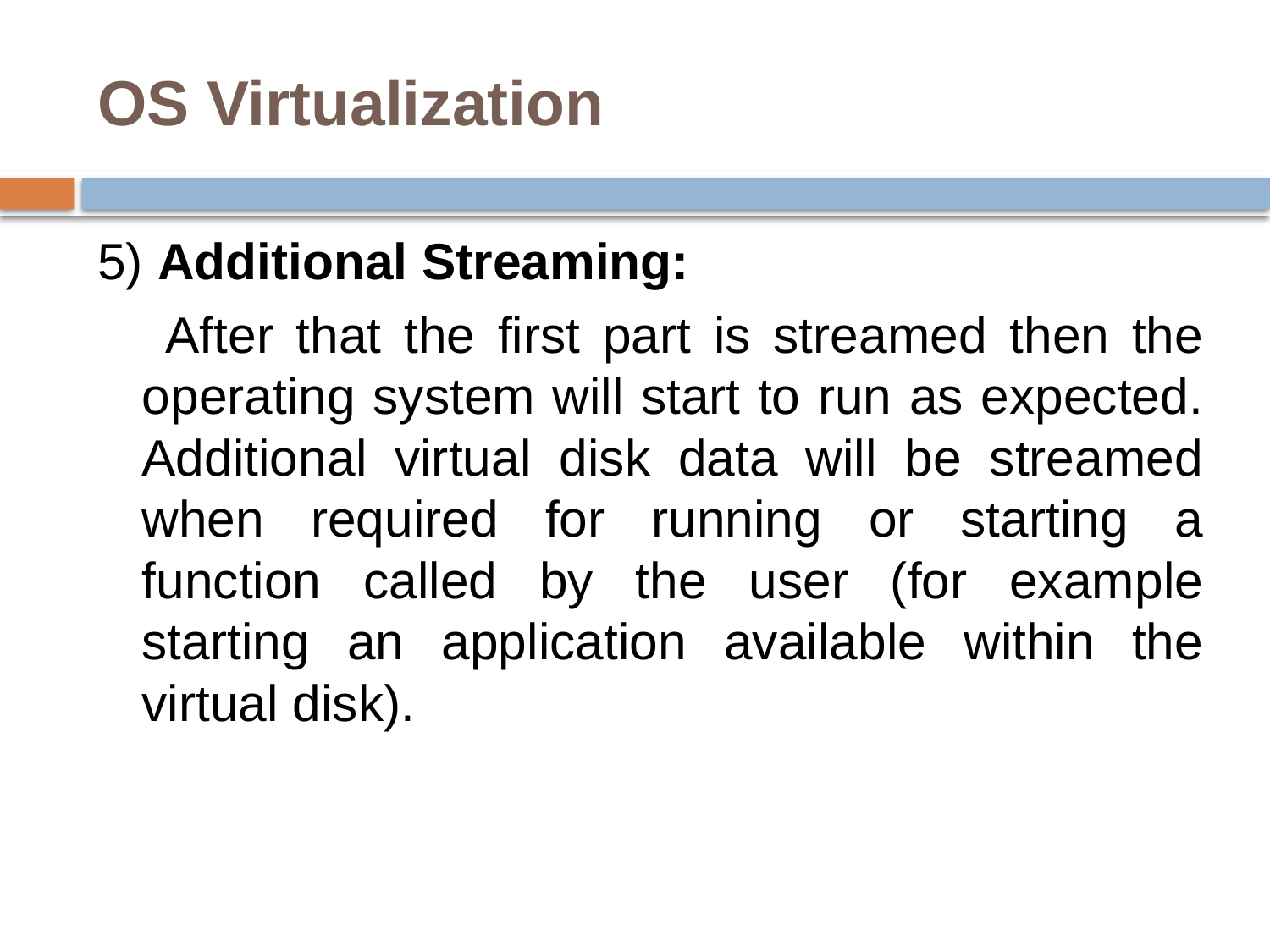

# OS Virtualization
5) Additional Streaming:
   After that the first part is streamed then the operating system will start to run as expected. Additional virtual disk data will be streamed when required for running or starting a function called by the user (for example starting an application available within the virtual disk).